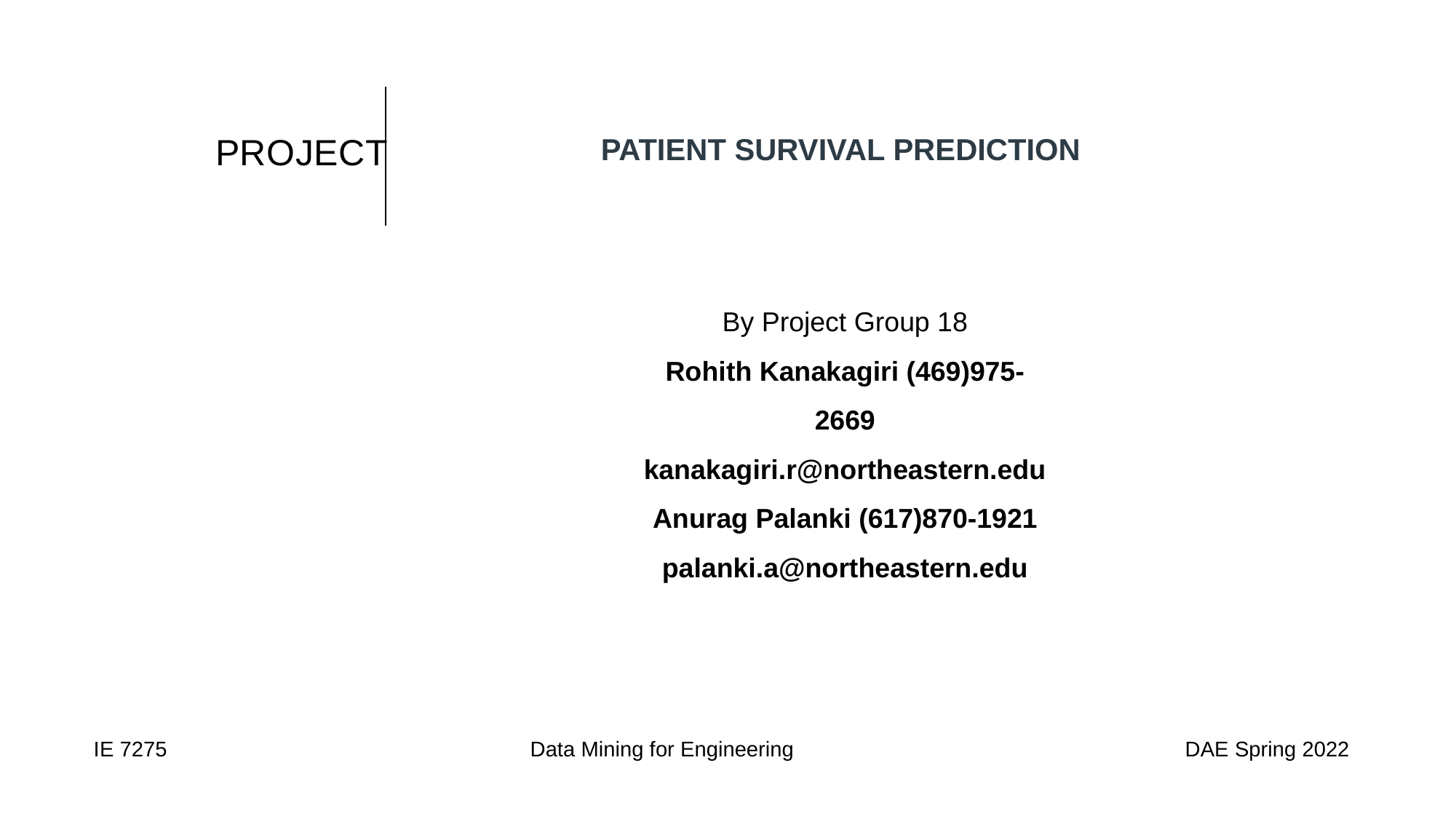

# Project
PATIENT SURVIVAL PREDICTION
By Project Group 18
Rohith Kanakagiri (469)975-2669
kanakagiri.r@northeastern.edu
Anurag Palanki (617)870-1921
palanki.a@northeastern.edu
IE 7275				Data Mining for Engineering				DAE Spring 2022